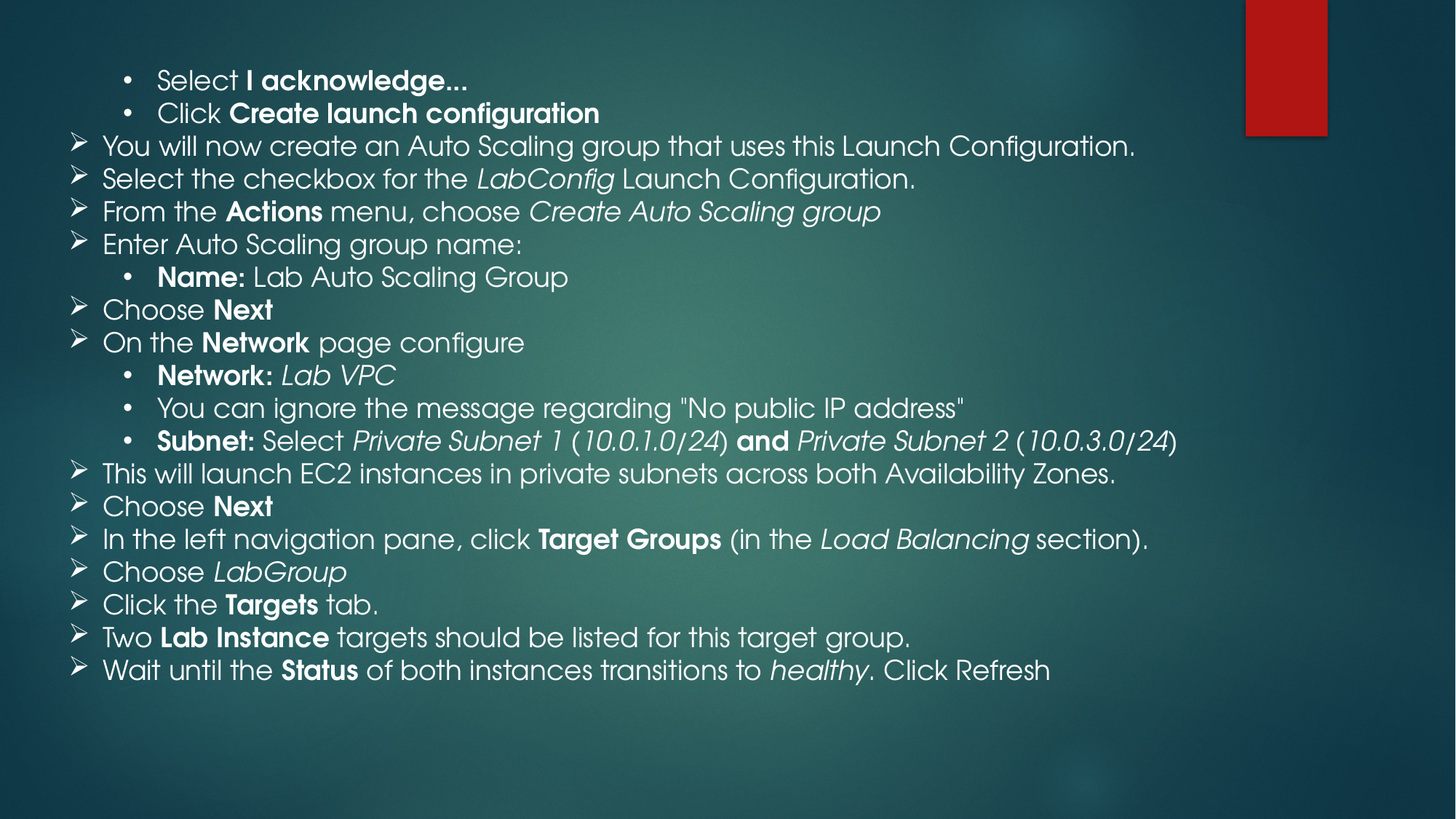

Select I acknowledge...
Click Create launch configuration
You will now create an Auto Scaling group that uses this Launch Configuration.
Select the checkbox for the LabConfig Launch Configuration.
From the Actions menu, choose Create Auto Scaling group
Enter Auto Scaling group name:
Name: Lab Auto Scaling Group
Choose Next
On the Network page configure
Network: Lab VPC
You can ignore the message regarding "No public IP address"
Subnet: Select Private Subnet 1 (10.0.1.0/24) and Private Subnet 2 (10.0.3.0/24)
This will launch EC2 instances in private subnets across both Availability Zones.
Choose Next
In the left navigation pane, click Target Groups (in the Load Balancing section).
Choose LabGroup
Click the Targets tab.
Two Lab Instance targets should be listed for this target group.
Wait until the Status of both instances transitions to healthy. Click Refresh